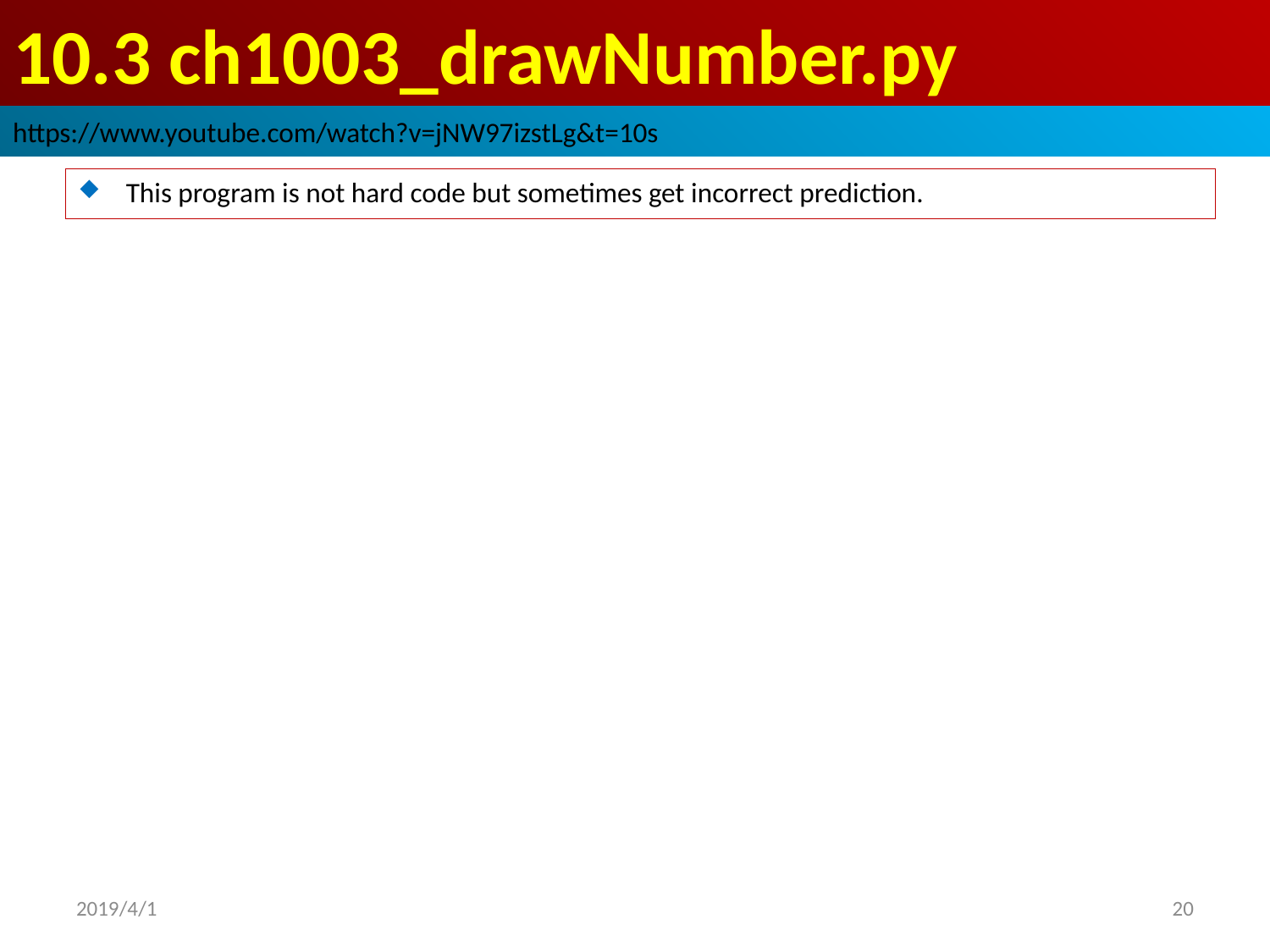

# 10.3 ch1003_drawNumber.py
https://www.youtube.com/watch?v=jNW97izstLg&t=10s
This program is not hard code but sometimes get incorrect prediction.
2019/4/1
20